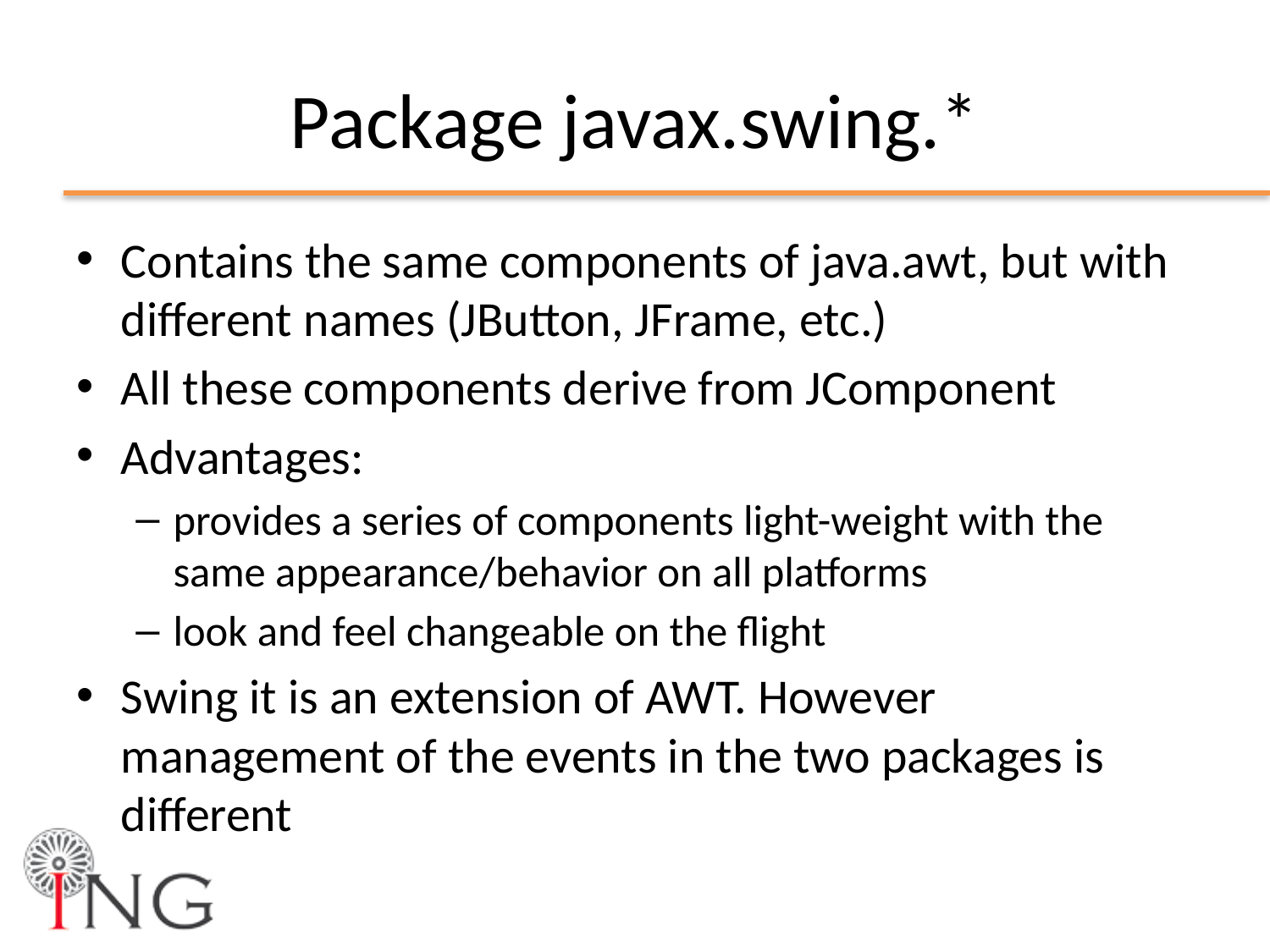

# Package javax.swing.*
Contains the same components of java.awt, but with different names (JButton, JFrame, etc.)
All these components derive from JComponent
Advantages:
provides a series of components light-weight with the same appearance/behavior on all platforms
look and feel changeable on the flight
Swing it is an extension of AWT. However management of the events in the two packages is different